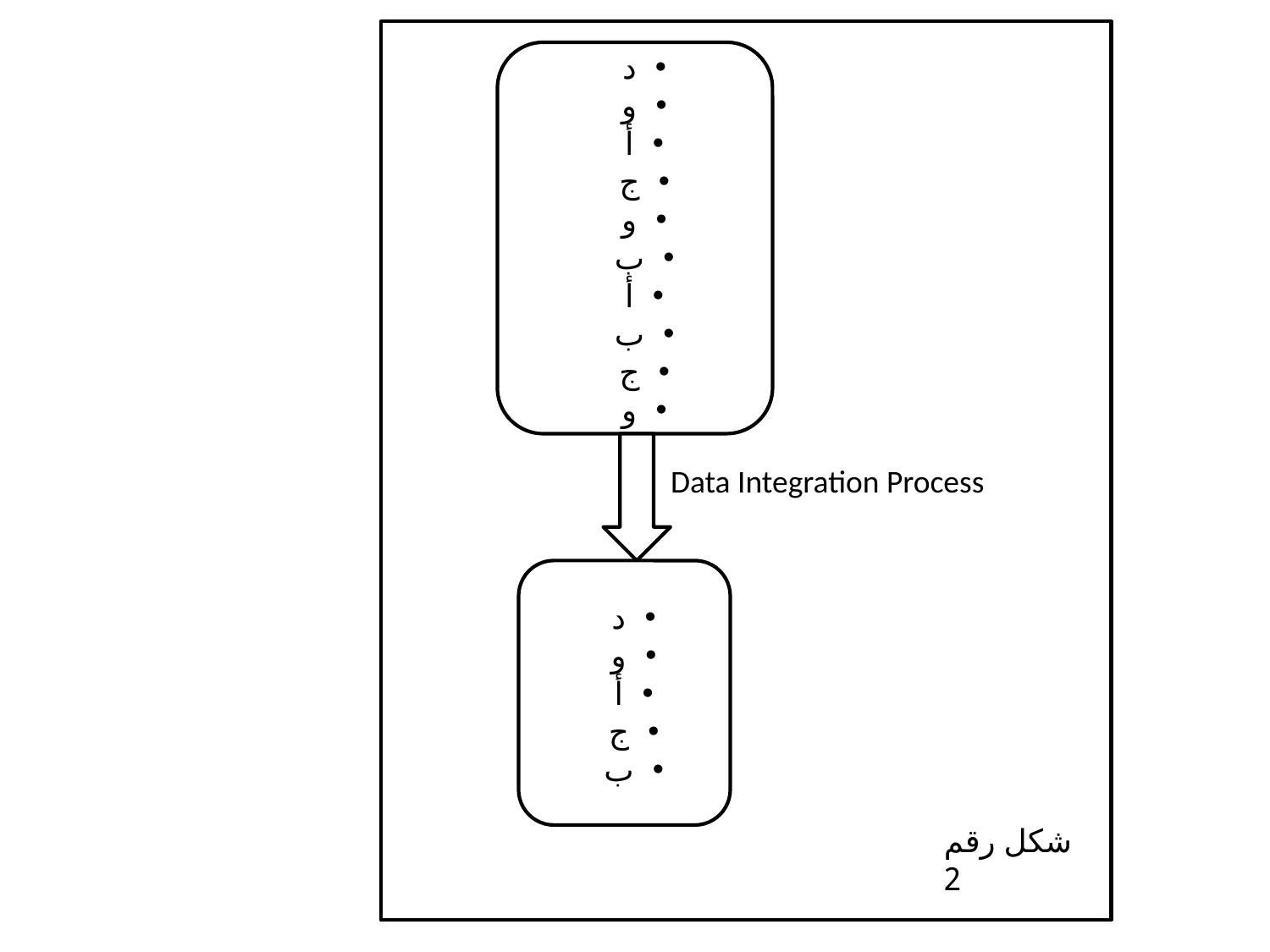

د
و
أ
ج
و
ب
أ
ب
ج
و

Data Integration Process
د
و
أ
ج
ب
شكل رقم 2